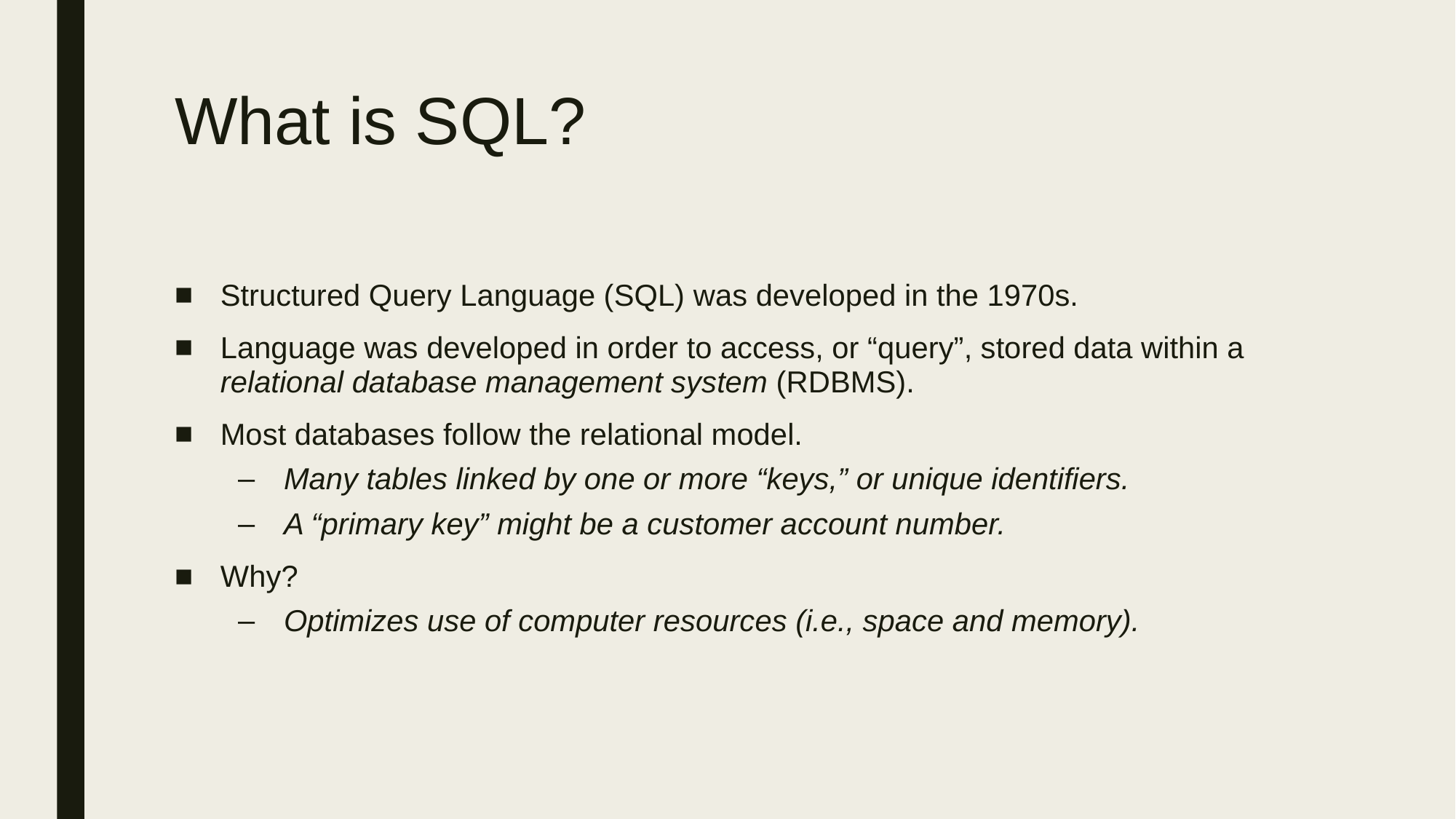

# What is SQL?
Structured Query Language (SQL) was developed in the 1970s.
Language was developed in order to access, or “query”, stored data within a relational database management system (RDBMS).
Most databases follow the relational model.
Many tables linked by one or more “keys,” or unique identifiers.
A “primary key” might be a customer account number.
Why?
Optimizes use of computer resources (i.e., space and memory).